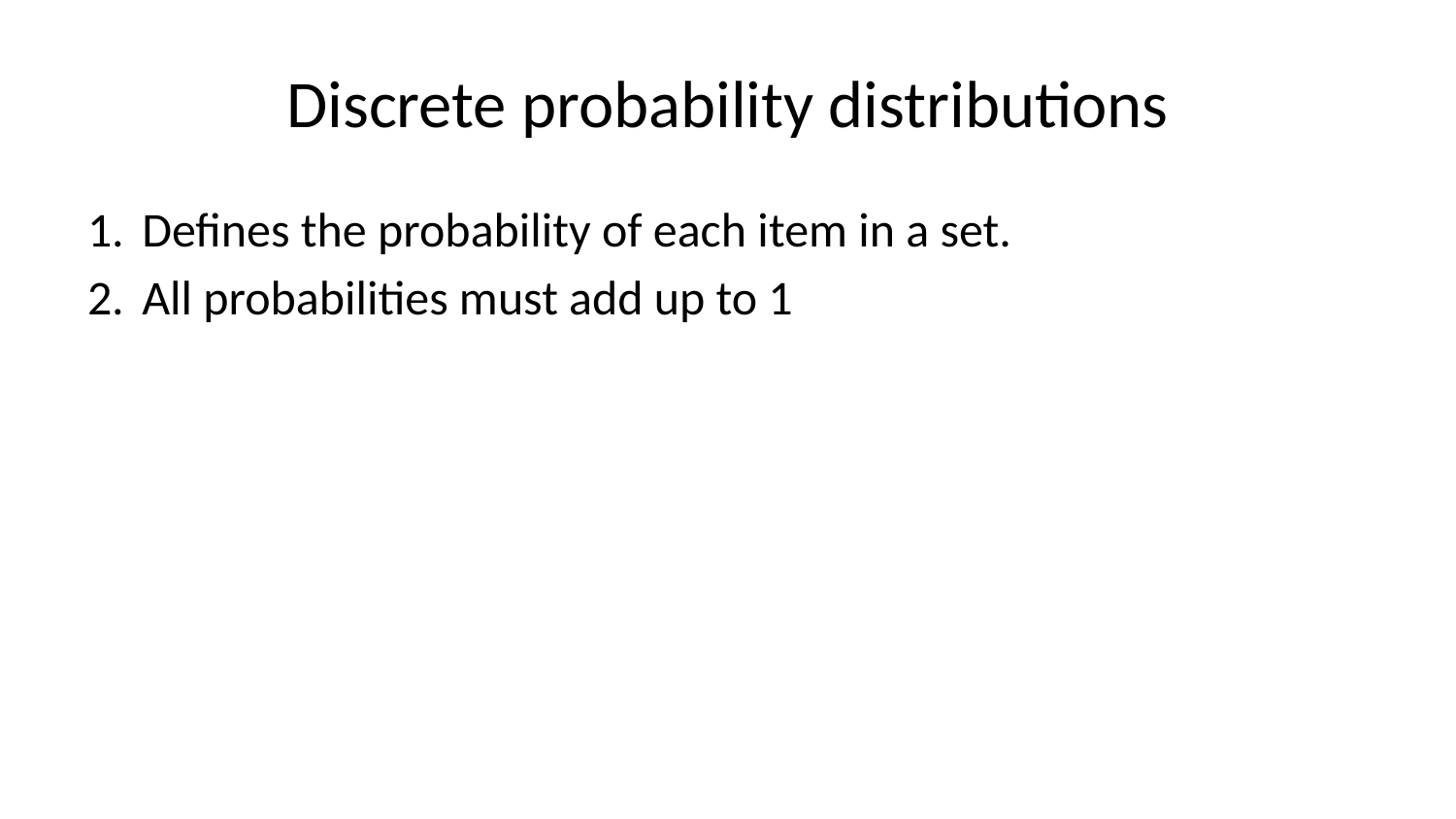

# Discrete probability distributions
Defines the probability of each item in a set.
All probabilities must add up to 1